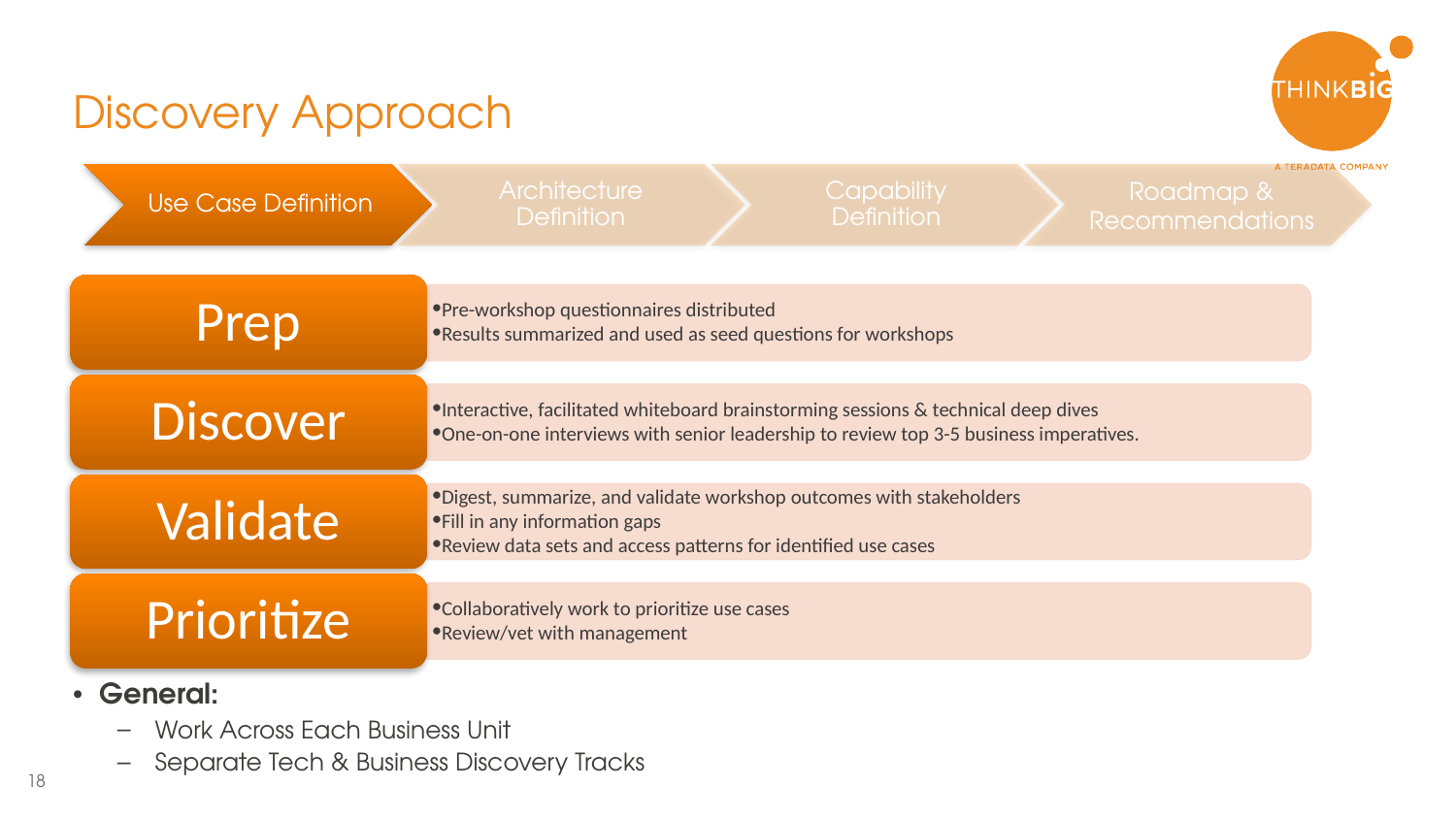

# Discovery Approach

Use Case Definition

Architecture Definition

Capability Definition

Roadmap & Recommendations

Prep
Pre-workshop questionnaires distributed
Results summarized and used as seed questions for workshops

Discover
Interactive, facilitated whiteboard brainstorming sessions & technical deep dives
One-on-one interviews with senior leadership to review top 3-5 business imperatives.

Validate
Digest, summarize, and validate workshop outcomes with stakeholders
Fill in any information gaps
Review data sets and access patterns for identified use cases

Prioritize
Collaboratively work to prioritize use cases
Review/vet with management
General:
Work Across Each Business Unit
Separate Tech & Business Discovery Tracks